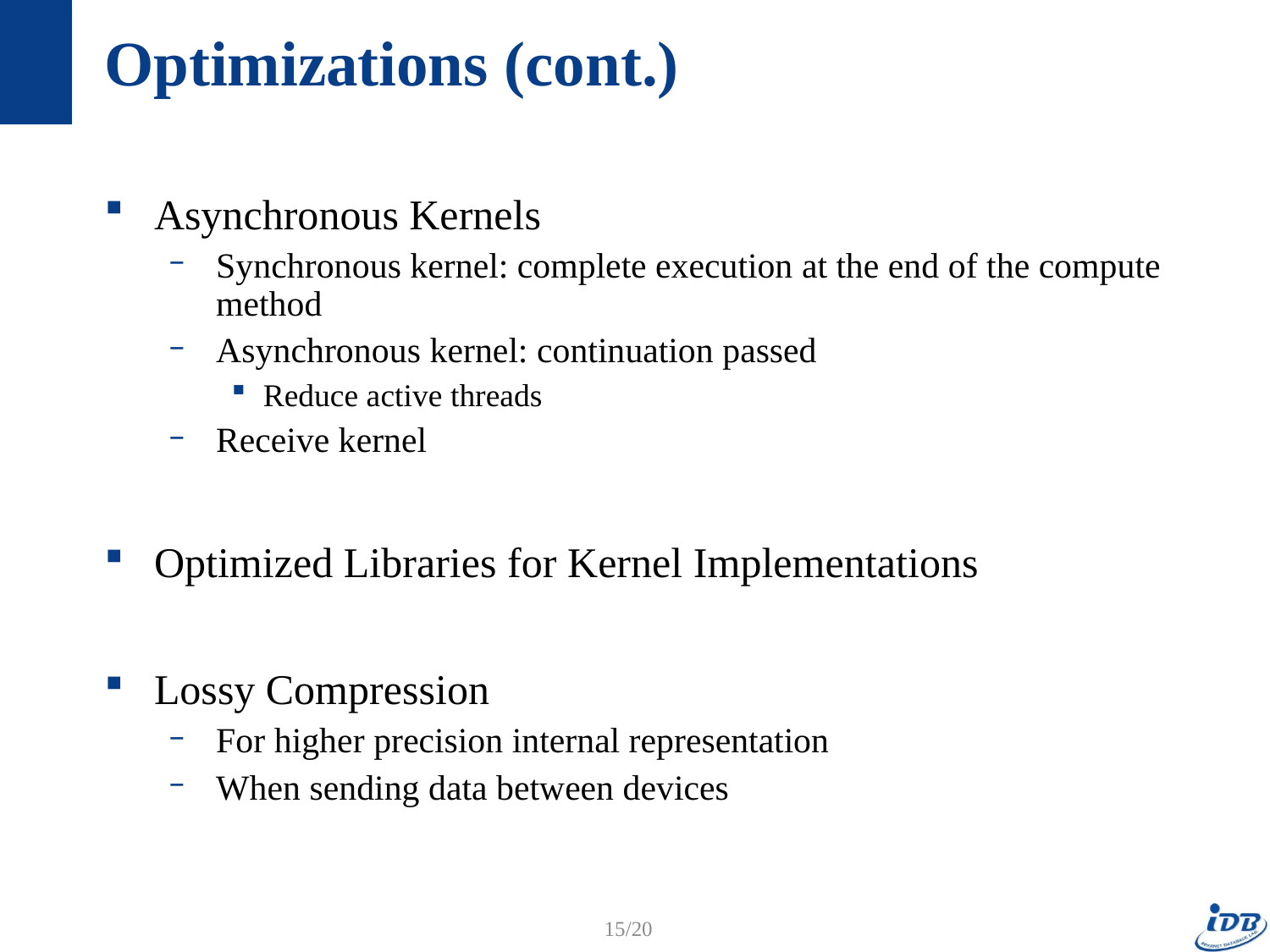

# Optimizations (cont.)
Asynchronous Kernels
Synchronous kernel: complete execution at the end of the compute method
Asynchronous kernel: continuation passed
Reduce active threads
Receive kernel

Optimized Libraries for Kernel Implementations

Lossy Compression
For higher precision internal representation
When sending data between devices
15/20